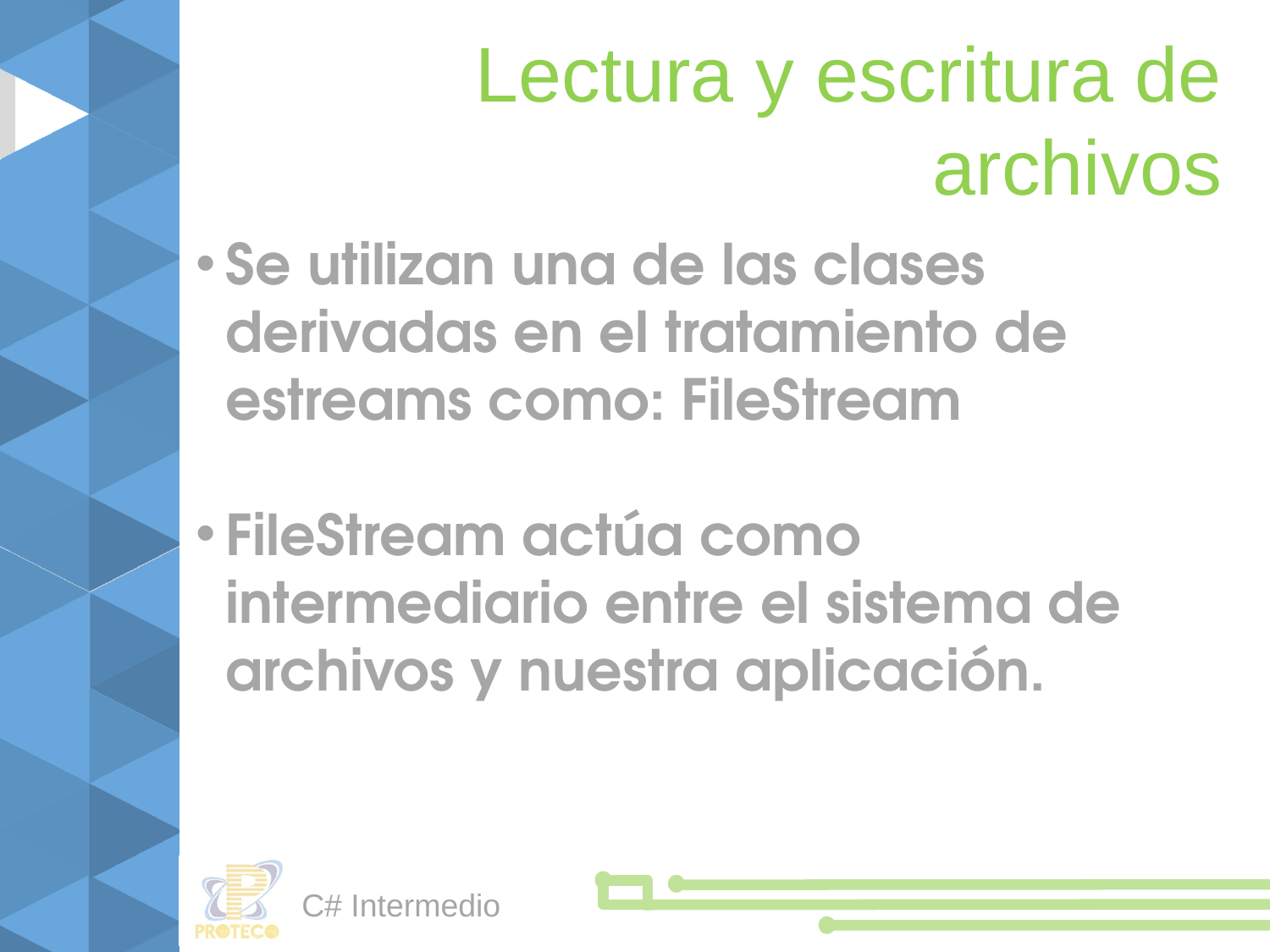

Lectura y escritura de archivos
Se utilizan una de las clases derivadas en el tratamiento de estreams como: FileStream

FileStream actúa como intermediario entre el sistema de archivos y nuestra aplicación.